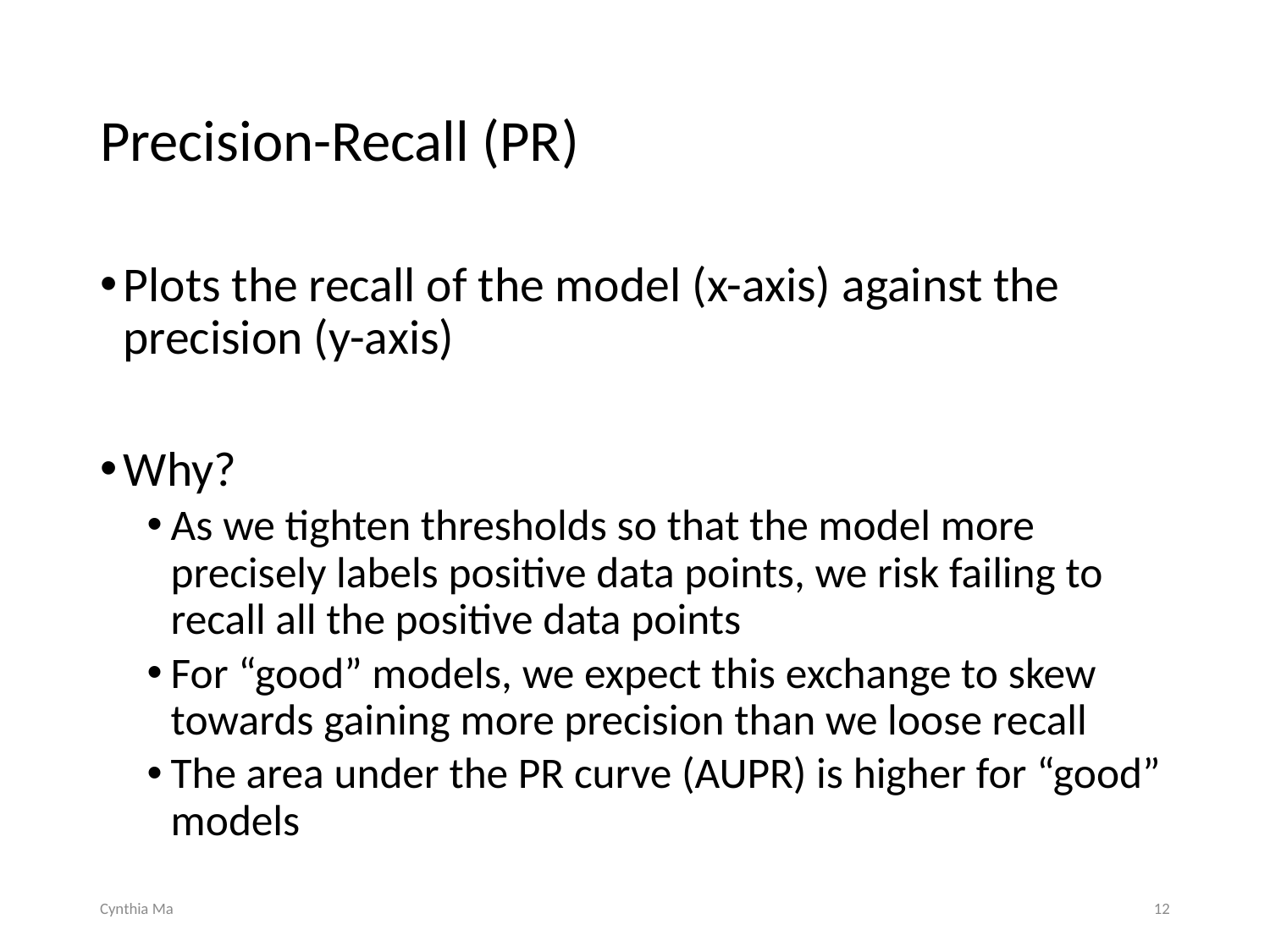

# Precision-Recall (PR)
Plots the recall of the model (x-axis) against the precision (y-axis)

Why?
As we tighten thresholds so that the model more precisely labels positive data points, we risk failing to recall all the positive data points
For “good” models, we expect this exchange to skew towards gaining more precision than we loose recall
The area under the PR curve (AUPR) is higher for “good” models
Cynthia Ma
12